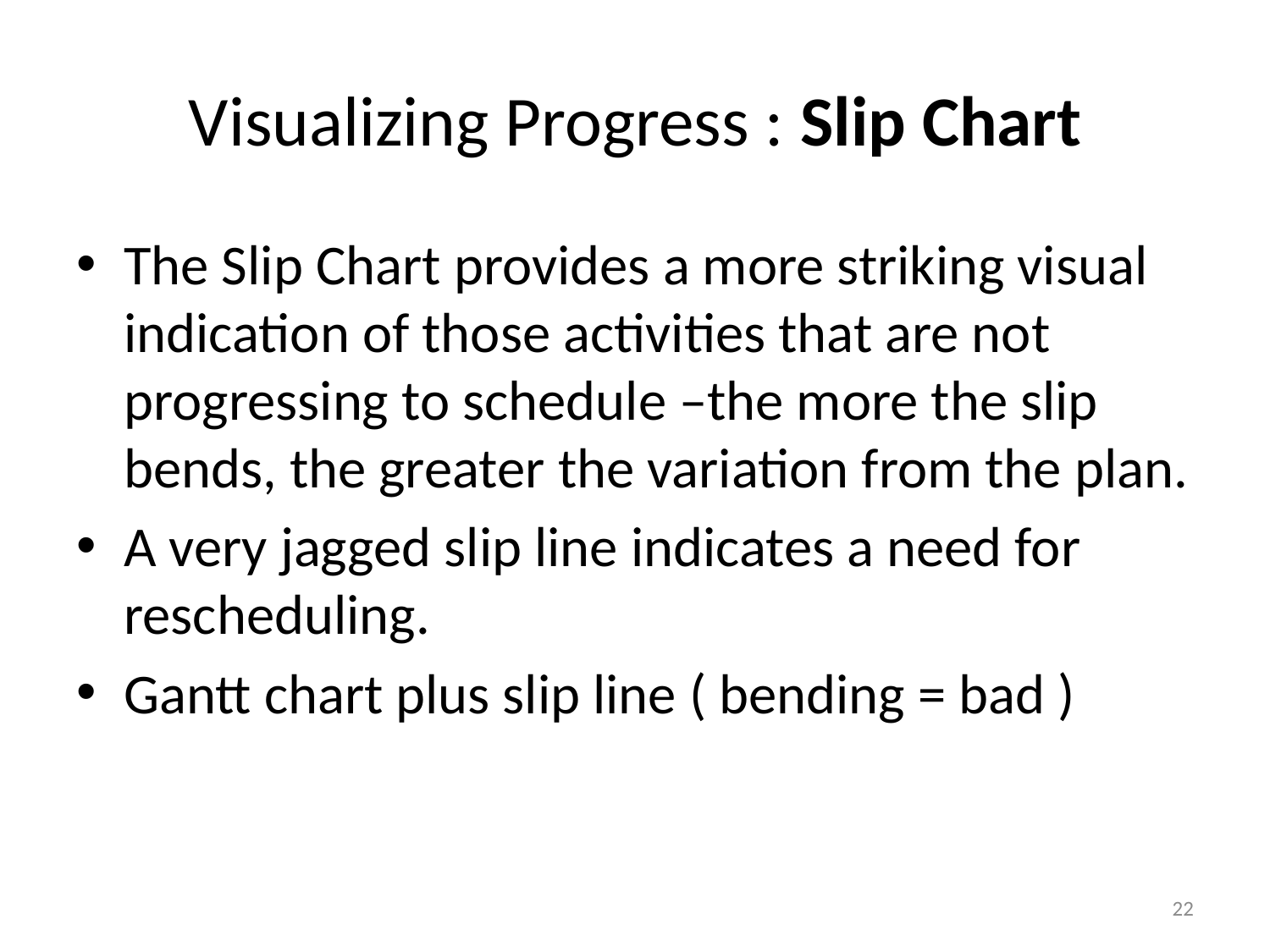

# Visualizing Progress : Slip Chart
The Slip Chart provides a more striking visual indication of those activities that are not progressing to schedule –the more the slip bends, the greater the variation from the plan.
A very jagged slip line indicates a need for rescheduling.
Gantt chart plus slip line ( bending = bad )
22